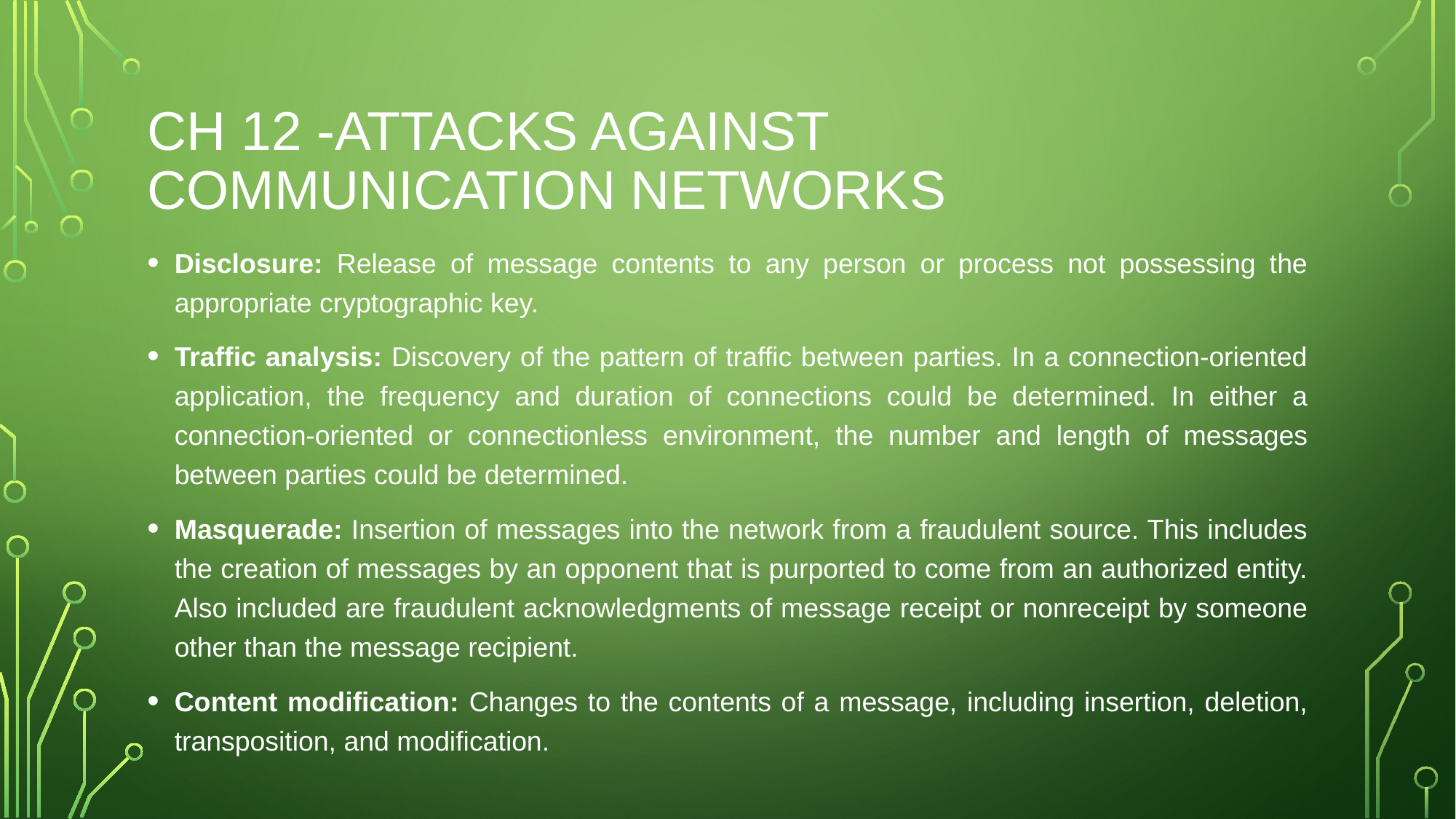

# CH 12 -Attacks against communication networks
Disclosure: Release of message contents to any person or process not possessing the appropriate cryptographic key.
Traffic analysis: Discovery of the pattern of traffic between parties. In a connection-oriented application, the frequency and duration of connections could be determined. In either a connection-oriented or connectionless environment, the number and length of messages between parties could be determined.
Masquerade: Insertion of messages into the network from a fraudulent source. This includes the creation of messages by an opponent that is purported to come from an authorized entity. Also included are fraudulent acknowledgments of message receipt or nonreceipt by someone other than the message recipient.
Content modification: Changes to the contents of a message, including insertion, deletion, transposition, and modification.